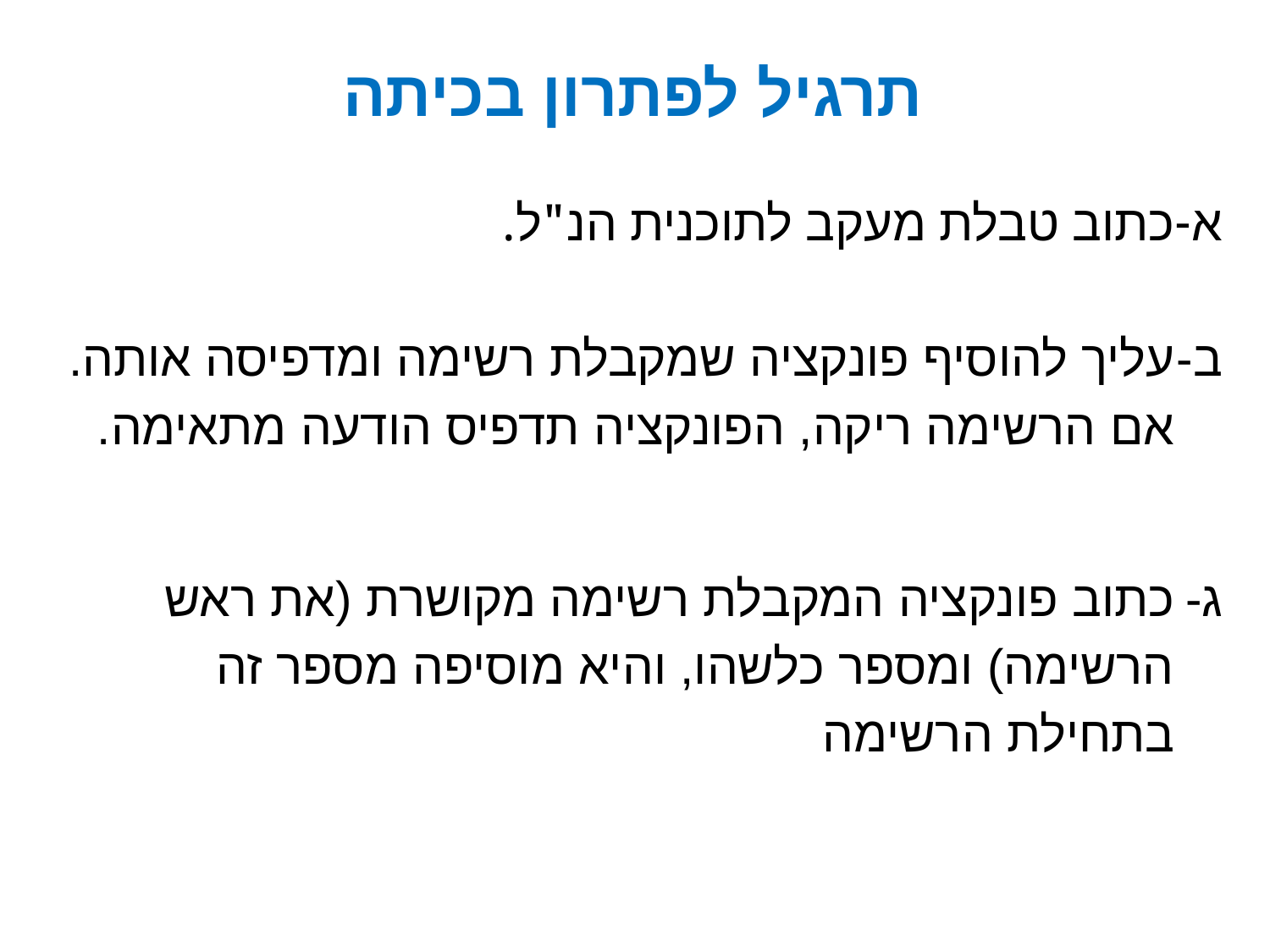

# תרגיל לפתרון בכיתה
כתוב טבלת מעקב לתוכנית הנ"ל.

עליך להוסיף פונקציה שמקבלת רשימה ומדפיסה אותה. אם הרשימה ריקה, הפונקציה תדפיס הודעה מתאימה.

כתוב פונקציה המקבלת רשימה מקושרת (את ראש הרשימה) ומספר כלשהו, והיא מוסיפה מספר זה בתחילת הרשימה